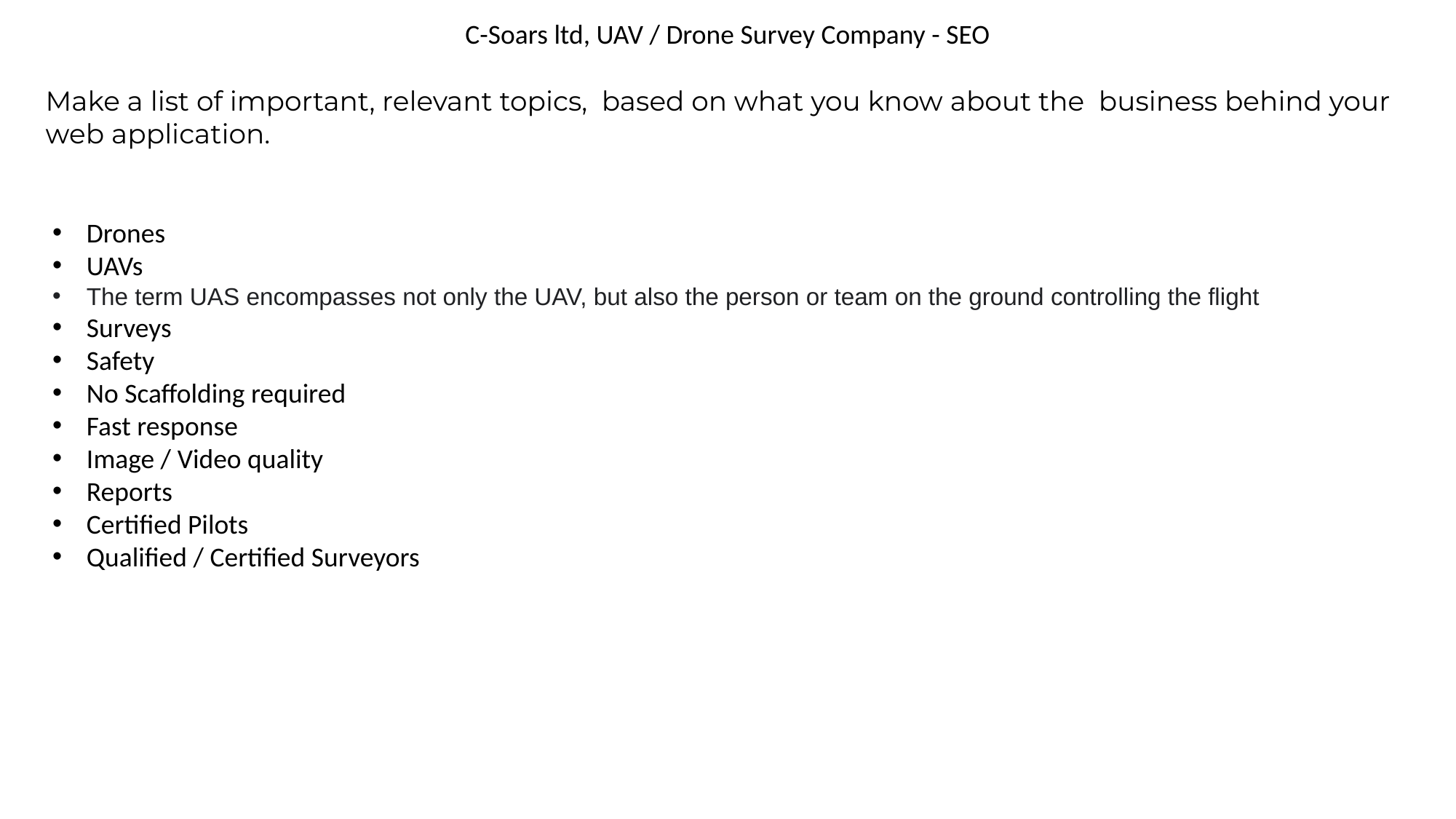

C-Soars ltd, UAV / Drone Survey Company - SEO
Make a list of important, relevant topics,  based on what you know about the  business behind your web application.
Drones
UAVs
The term UAS encompasses not only the UAV, but also the person or team on the ground controlling the flight
Surveys
Safety
No Scaffolding required
Fast response
Image / Video quality
Reports
Certified Pilots
Qualified / Certified Surveyors